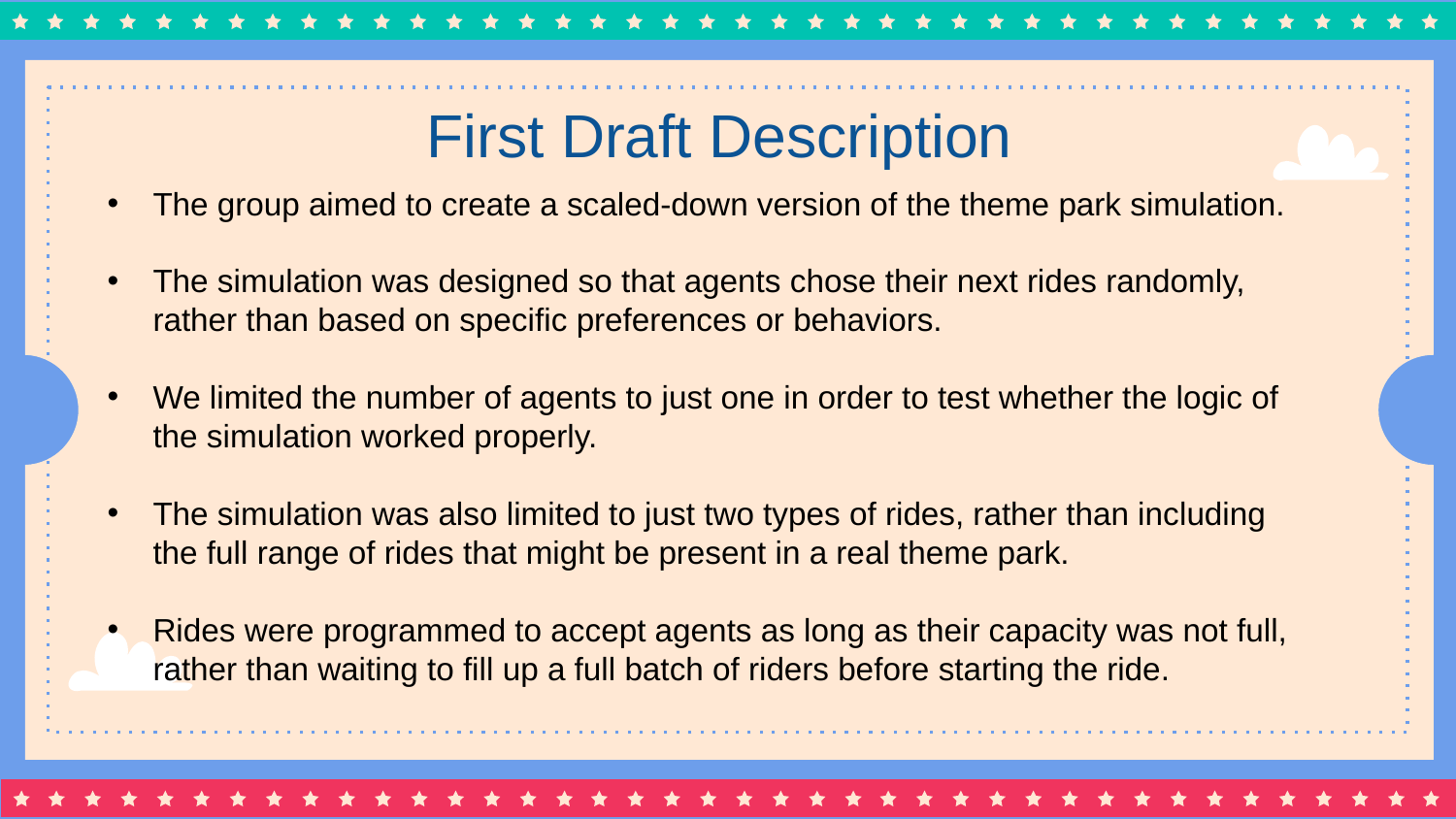

# First Draft Description

The group aimed to create a scaled-down version of the theme park simulation.

The simulation was designed so that agents chose their next rides randomly, rather than based on specific preferences or behaviors.

We limited the number of agents to just one in order to test whether the logic of the simulation worked properly.

The simulation was also limited to just two types of rides, rather than including the full range of rides that might be present in a real theme park.

Rides were programmed to accept agents as long as their capacity was not full, rather than waiting to fill up a full batch of riders before starting the ride.